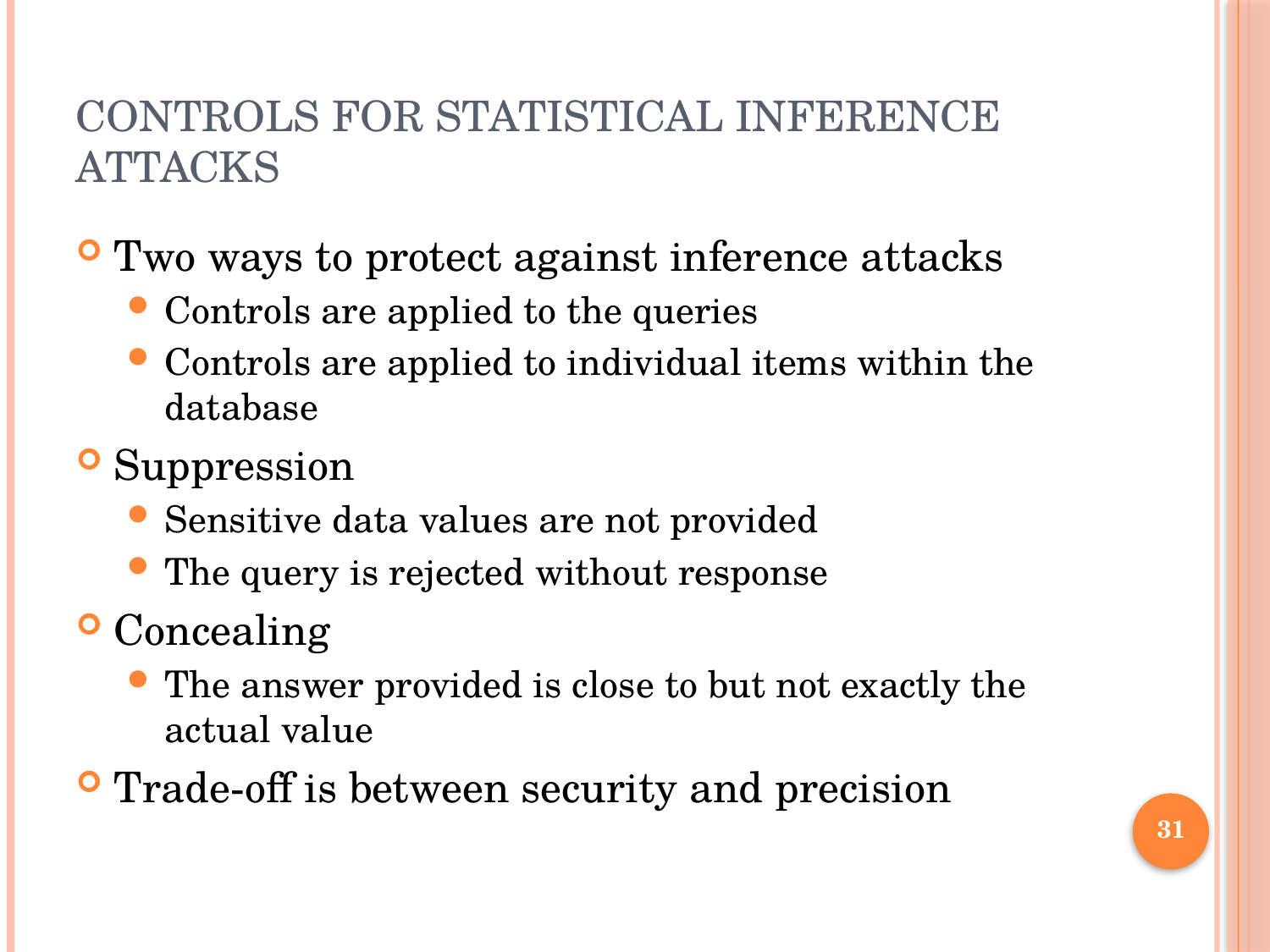

# Controls for Statistical Inference Attacks
Two ways to protect against inference attacks
Controls are applied to the queries
Controls are applied to individual items within the database
Suppression
Sensitive data values are not provided
The query is rejected without response
Concealing
The answer provided is close to but not exactly the actual value
Trade-off is between security and precision
31